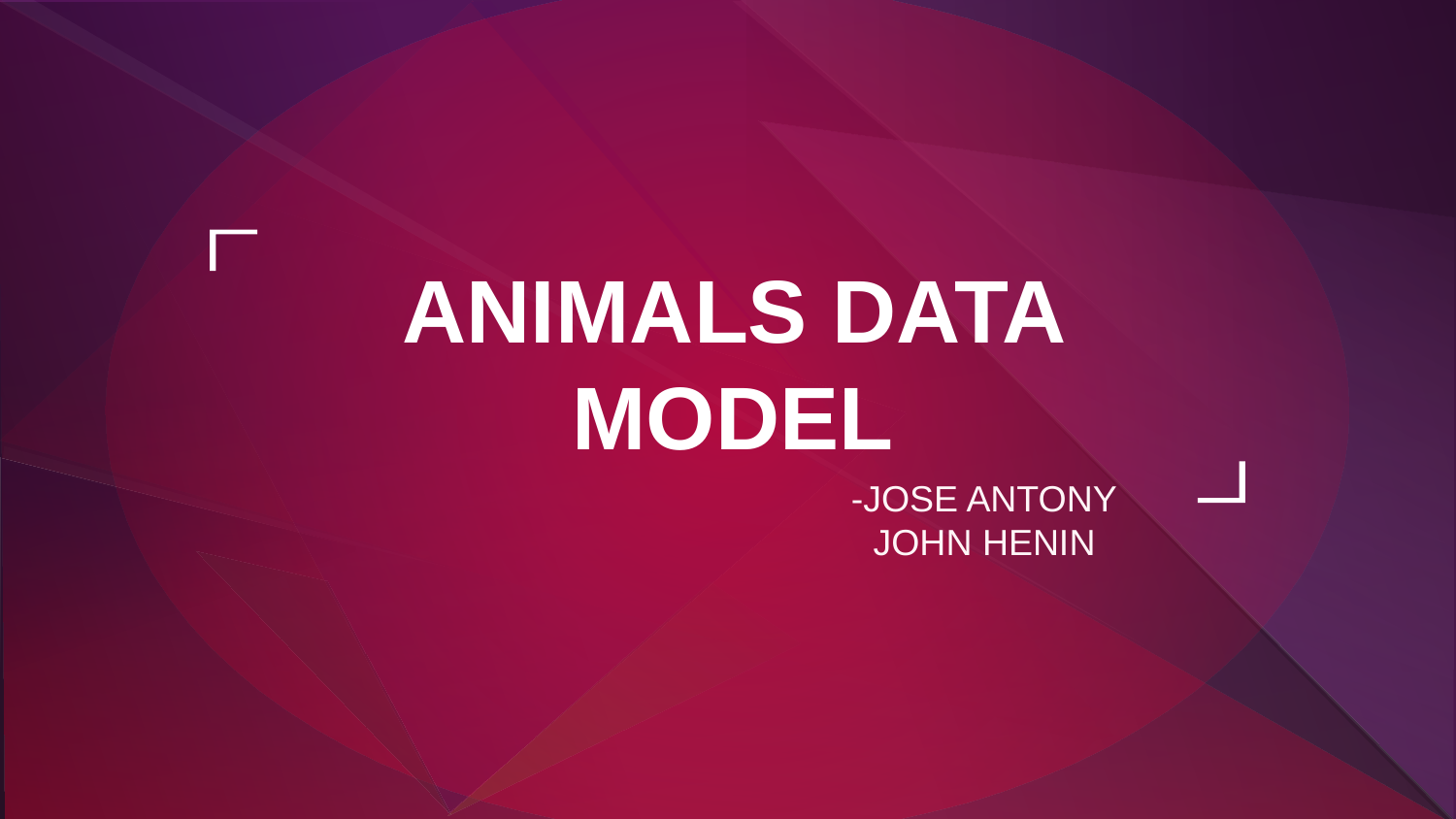

# ANIMALS DATA MODEL
                                              -JOSE ANTONY
                                              JOHN HENIN